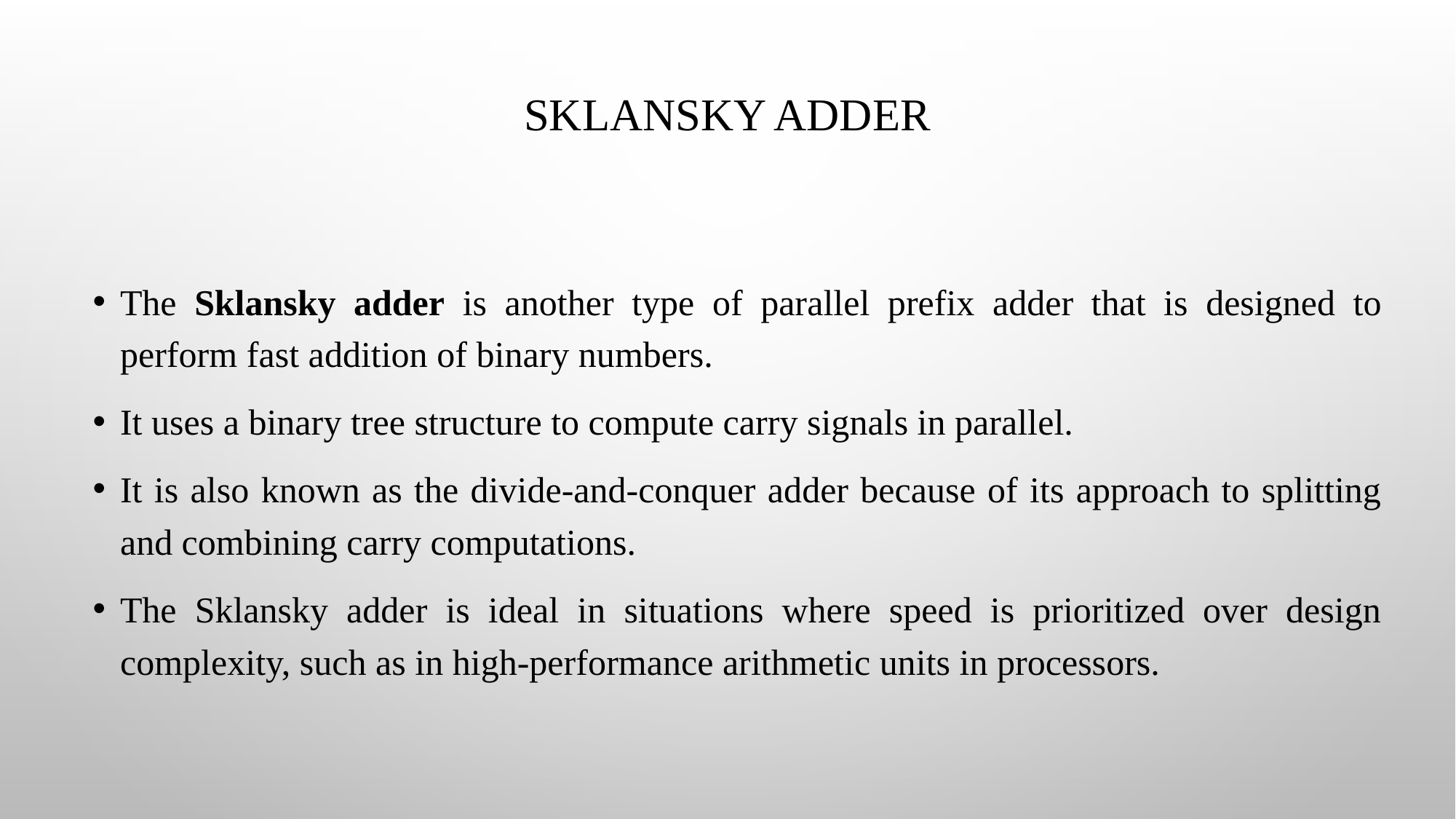

# Sklansky Adder
The Sklansky adder is another type of parallel prefix adder that is designed to perform fast addition of binary numbers.
It uses a binary tree structure to compute carry signals in parallel.
It is also known as the divide-and-conquer adder because of its approach to splitting and combining carry computations.
The Sklansky adder is ideal in situations where speed is prioritized over design complexity, such as in high-performance arithmetic units in processors.